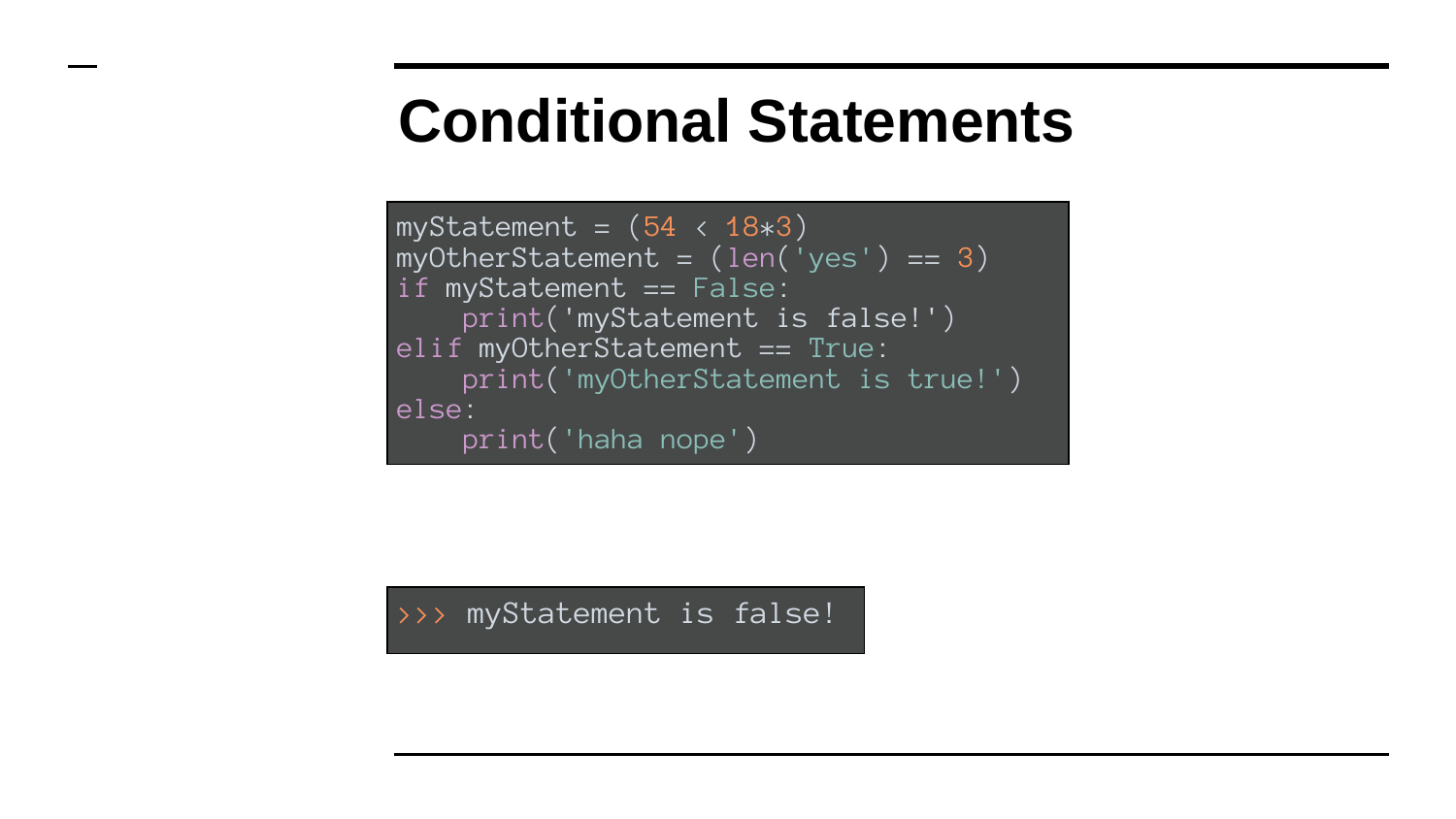

# Conditional Statements
| myStatement = (54 < 18\*3) myOtherStatement = (len('yes') == 3) if myStatement == False: print('myStatement is false!') elif myOtherStatement == True: print('myOtherStatement is true!') else: print('haha nope') |
| --- |
| >>> myStatement is false! |
| --- |